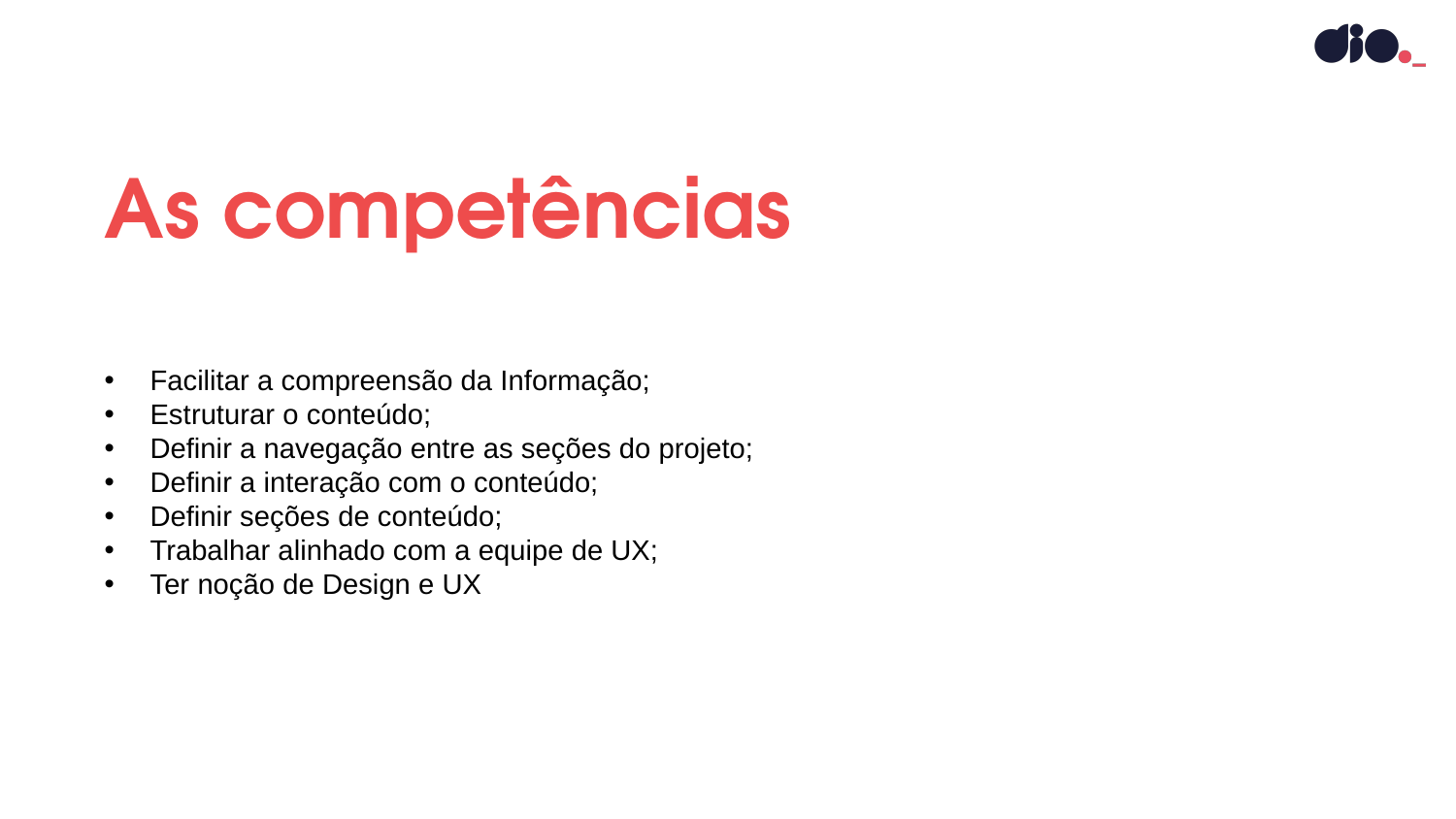

As competências
Facilitar a compreensão da Informação;
Estruturar o conteúdo;
Definir a navegação entre as seções do projeto;
Definir a interação com o conteúdo;
Definir seções de conteúdo;
Trabalhar alinhado com a equipe de UX;
Ter noção de Design e UX